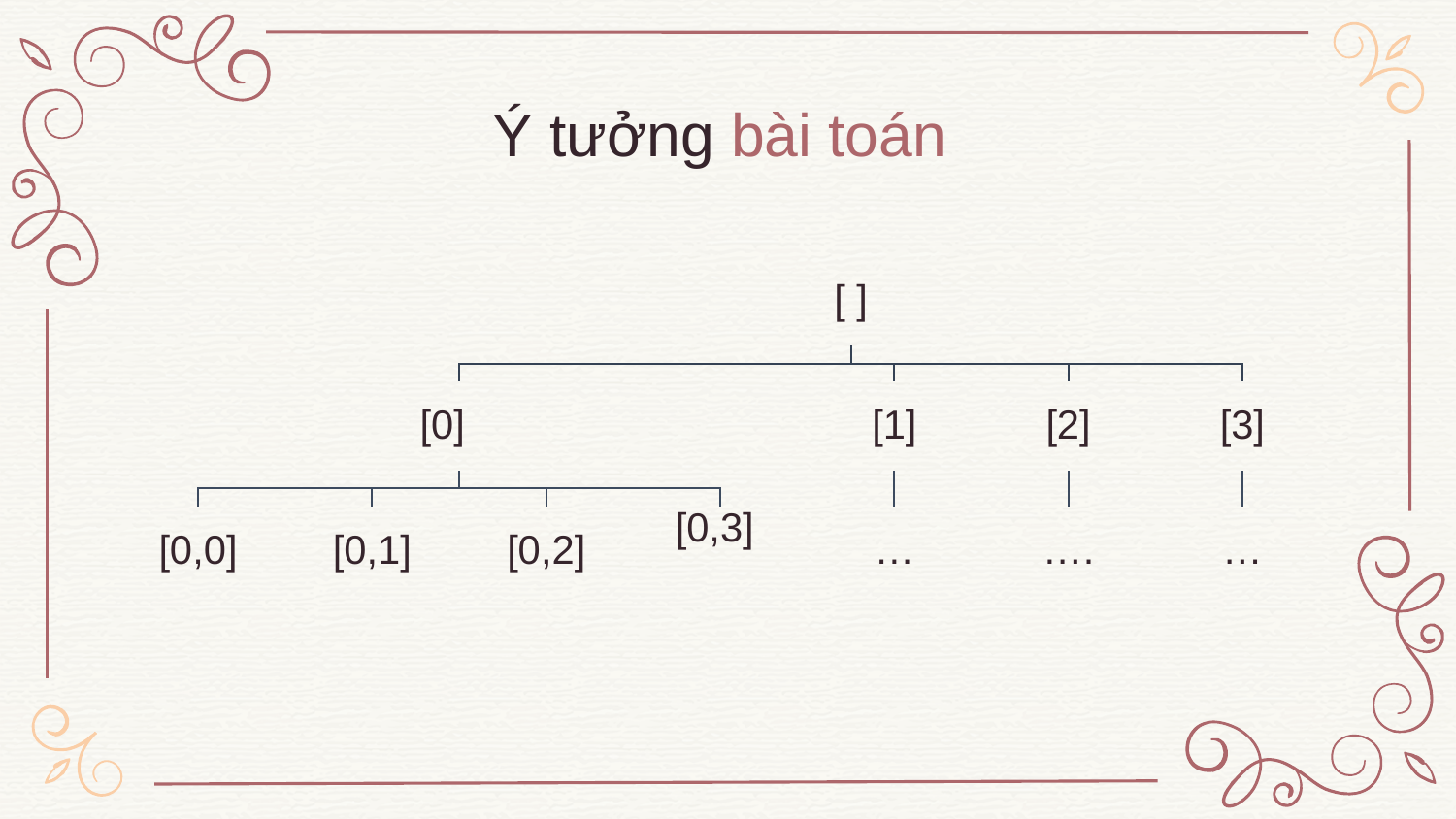

Ý tưởng bài toán

[ ]

[0]
[1]
[2]
[3]

[0,0]
[0,1]
[0,2]
[0,3]
…
….
…